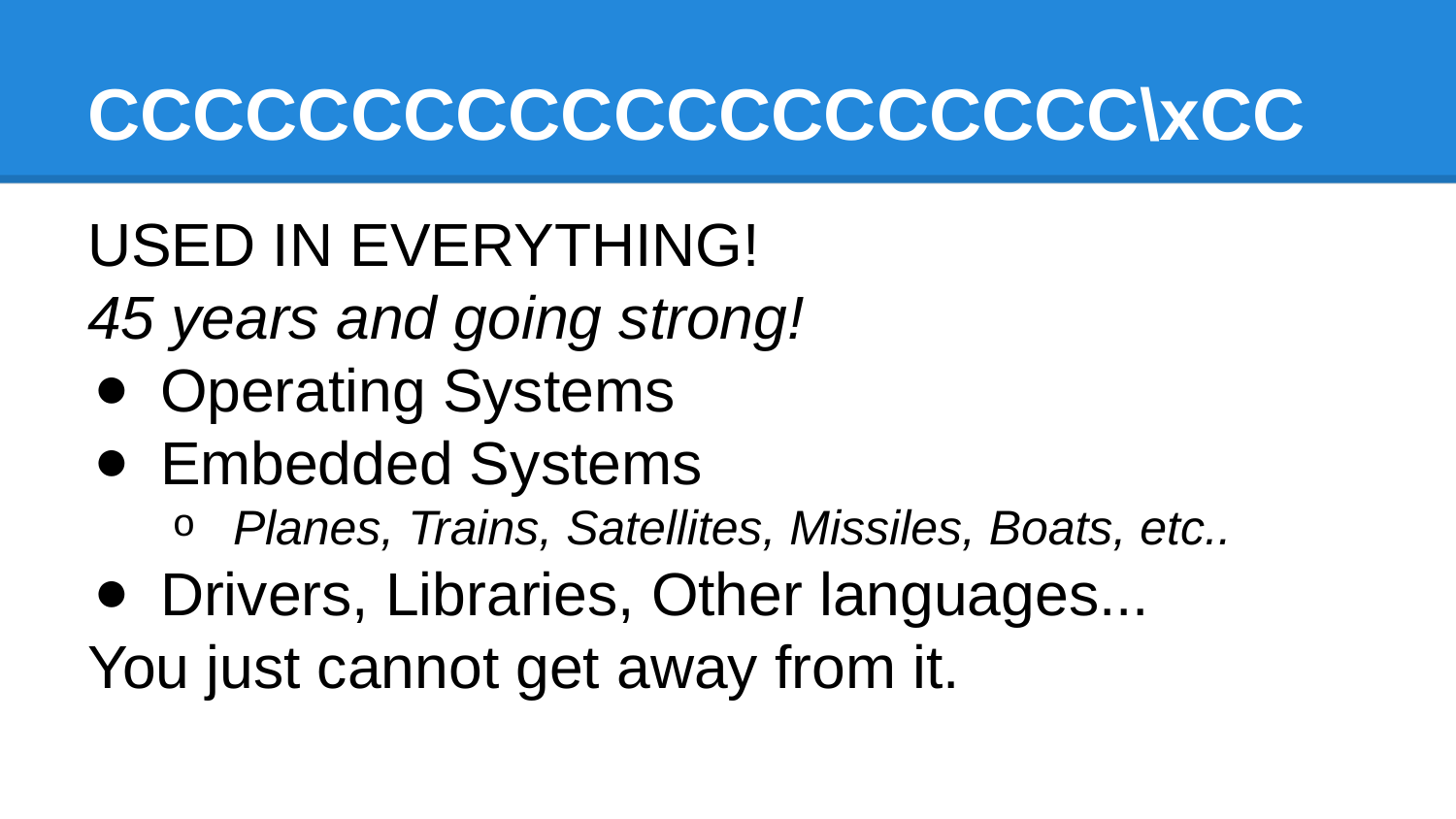

# CCCCCCCCCCCCCCCCCCCC\xCC
USED IN EVERYTHING!
45 years and going strong!
Operating Systems
Embedded Systems
Planes, Trains, Satellites, Missiles, Boats, etc..
Drivers, Libraries, Other languages...
You just cannot get away from it.